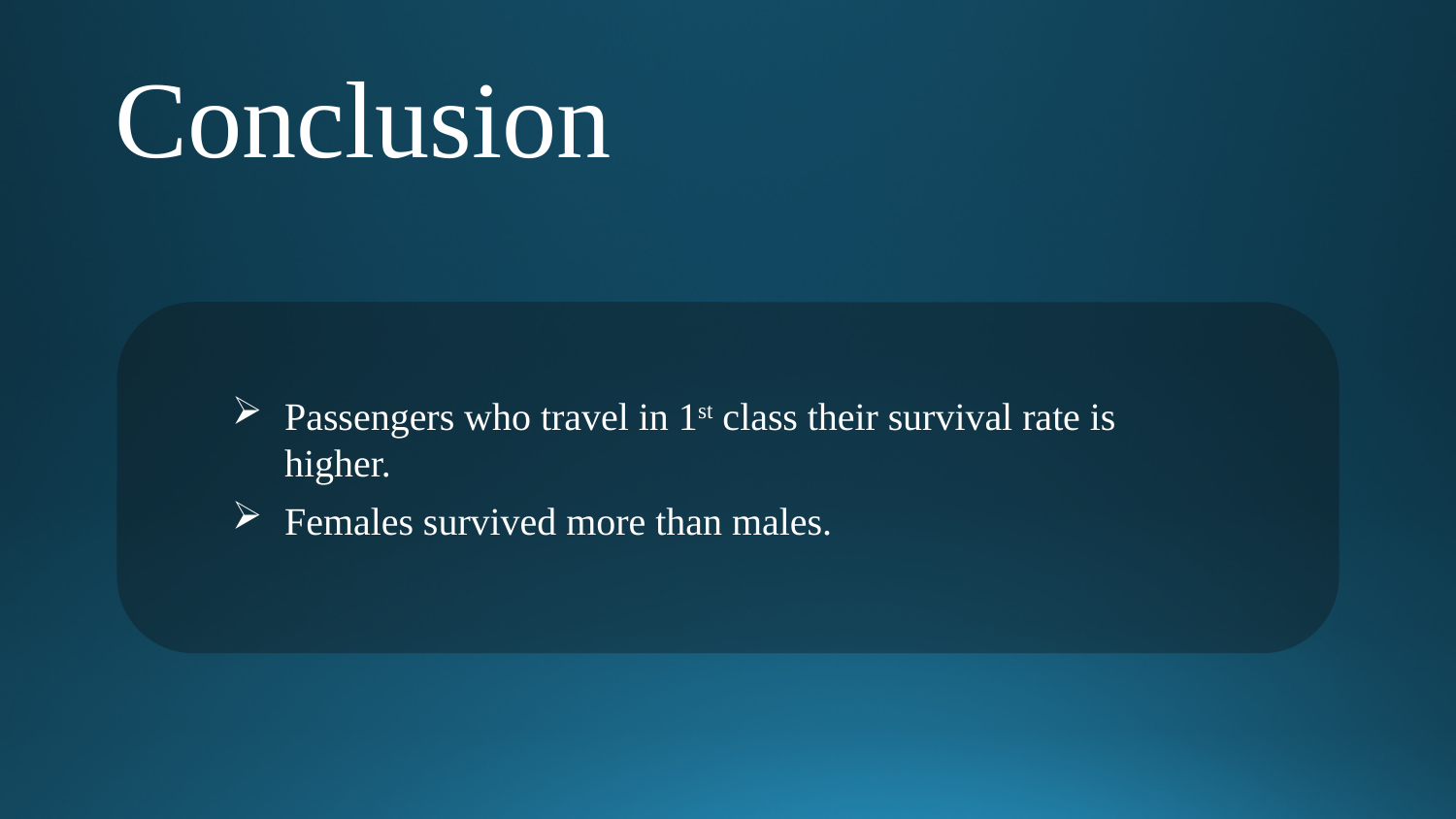

Conclusion

Passengers who travel in 1st class their survival rate is higher.
Females survived more than males.